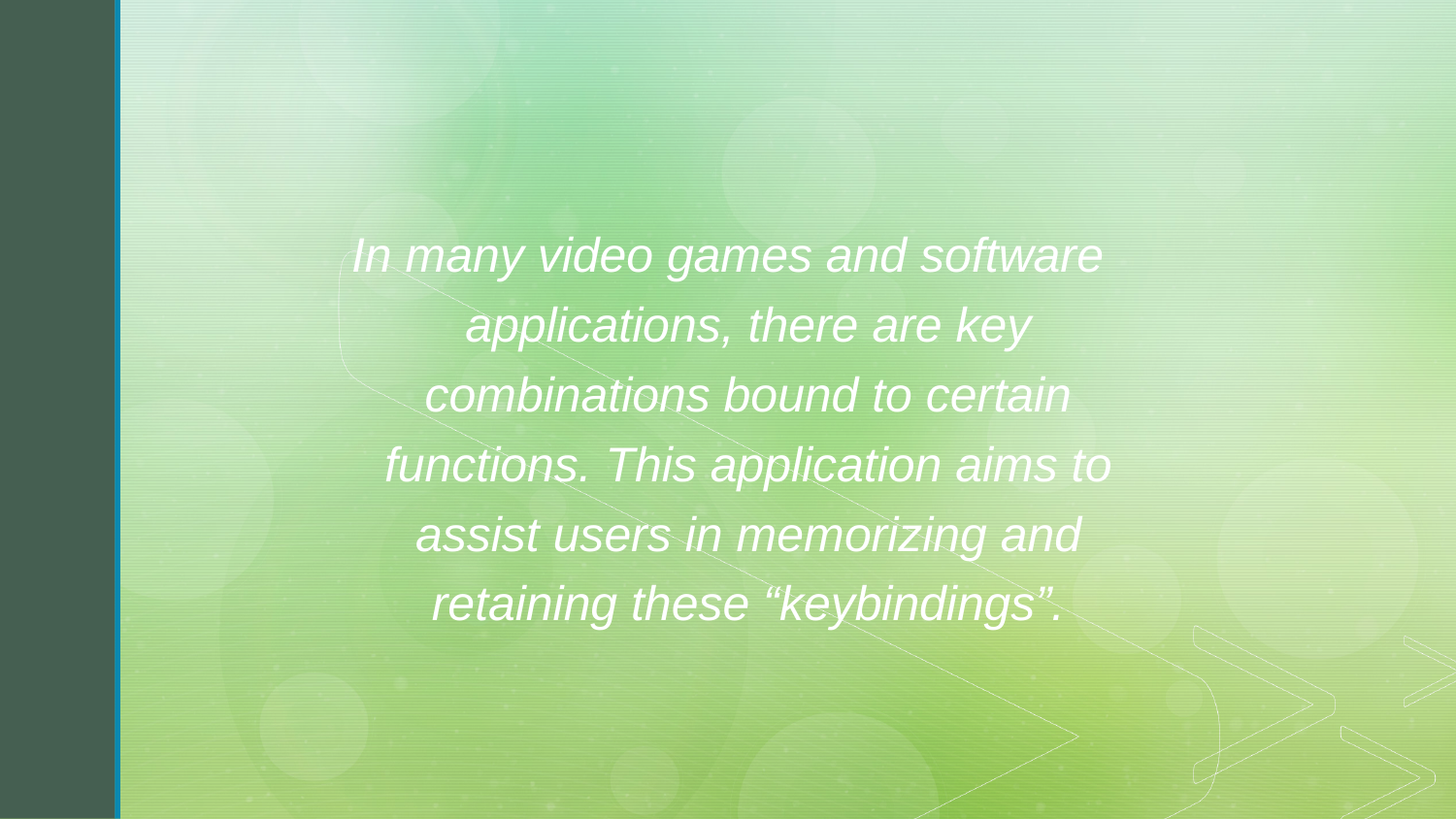

In many video games and software applications, there are key combinations bound to certain functions. This application aims to assist users in memorizing and retaining these “keybindings”.